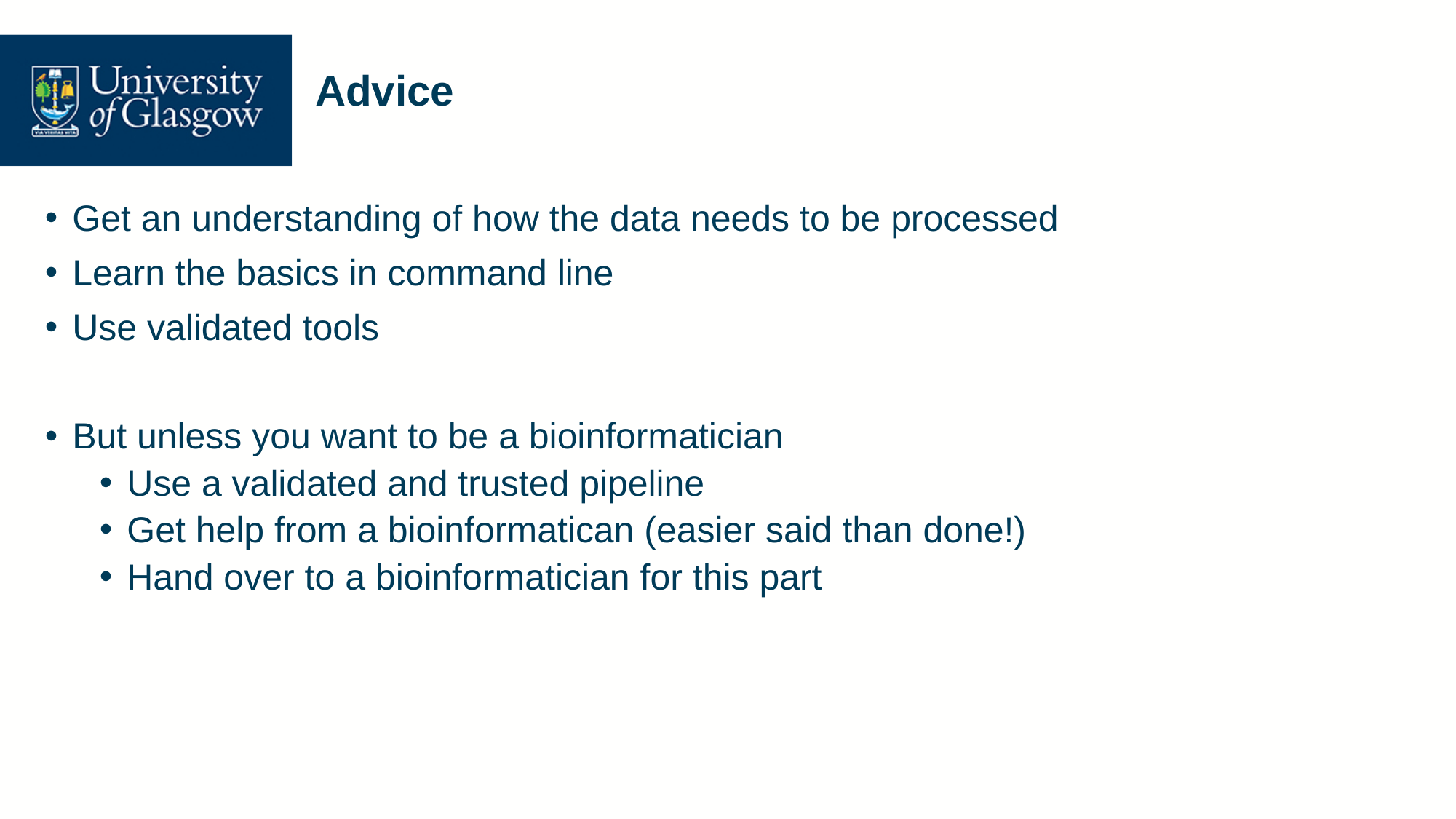

# Advice
Get an understanding of how the data needs to be processed
Learn the basics in command line
Use validated tools

But unless you want to be a bioinformatician
Use a validated and trusted pipeline
Get help from a bioinformatican (easier said than done!)
Hand over to a bioinformatician for this part